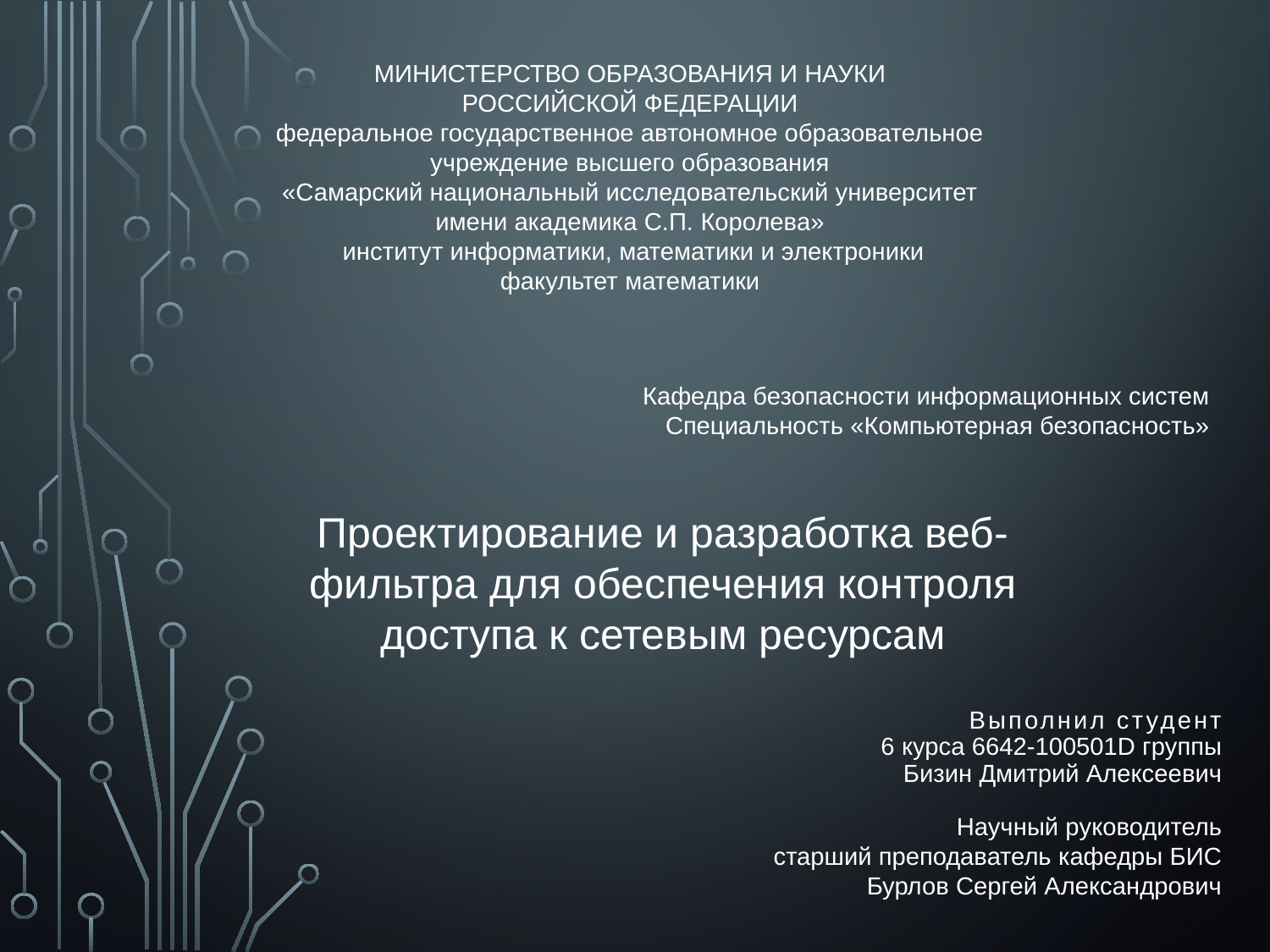

МИНИСТЕРСТВО ОБРАЗОВАНИЯ И НАУКИ
РОССИЙСКОЙ ФЕДЕРАЦИИ
федеральное государственное автономное образовательное
учреждение высшего образования
«Самарский национальный исследовательский университет
имени академика С.П. Королева»
 институт информатики, математики и электроники
факультет математики
Кафедра безопасности информационных систем
Специальность «Компьютерная безопасность»
Проектирование и разработка веб-фильтра для обеспечения контроля доступа к сетевым ресурсам
Выполнил студент
6 курса 6642-100501D группы
Бизин Дмитрий Алексеевич

Научный руководитель
старший преподаватель кафедры БИС
Бурлов Сергей Александрович